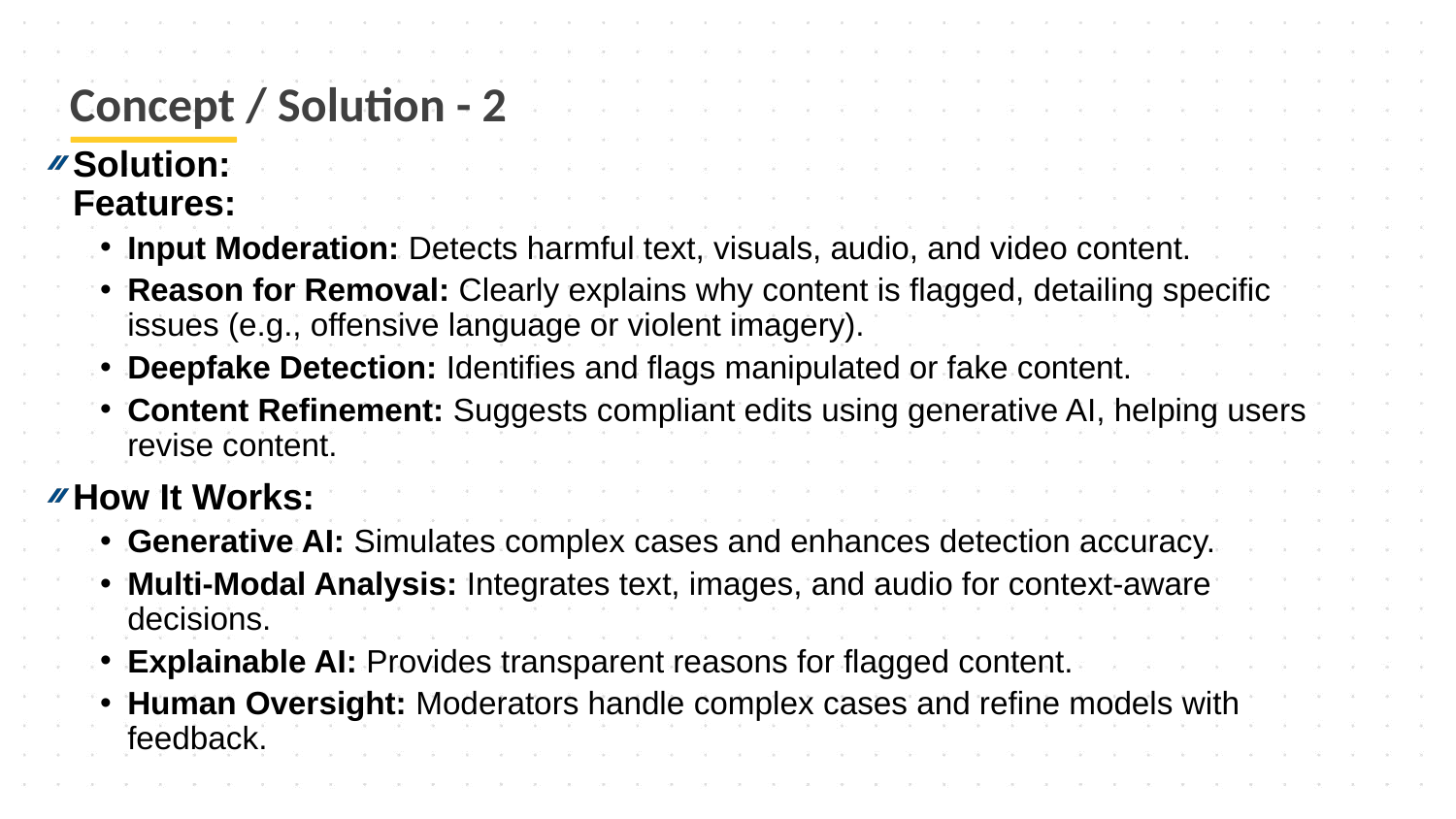

# Concept / Solution - 2
Solution:
Features:
Input Moderation: Detects harmful text, visuals, audio, and video content.
Reason for Removal: Clearly explains why content is flagged, detailing specific issues (e.g., offensive language or violent imagery).
Deepfake Detection: Identifies and flags manipulated or fake content.
Content Refinement: Suggests compliant edits using generative AI, helping users revise content.
How It Works:
Generative AI: Simulates complex cases and enhances detection accuracy.
Multi-Modal Analysis: Integrates text, images, and audio for context-aware decisions.
Explainable AI: Provides transparent reasons for flagged content.
Human Oversight: Moderators handle complex cases and refine models with feedback.